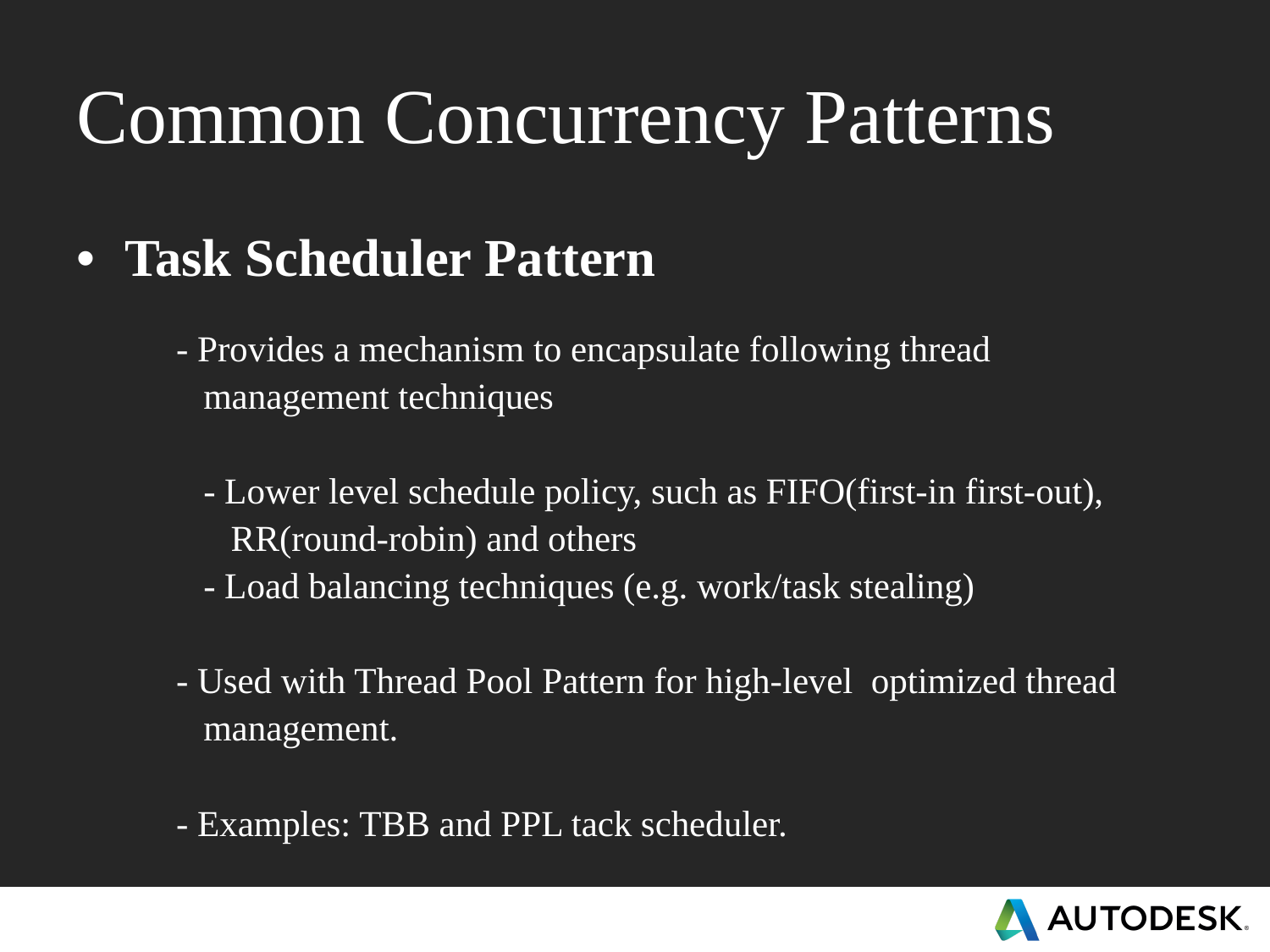

# Common Concurrency Patterns
Task Scheduler Pattern

           - Provides a mechanism to encapsulate following thread
              management techniques

              - Lower level schedule policy, such as FIFO(first-in first-out),
                 RR(round-robin) and others
              - Load balancing techniques (e.g. work/task stealing)

           - Used with Thread Pool Pattern for high-level  optimized thread
              management.

           - Examples: TBB and PPL tack scheduler.